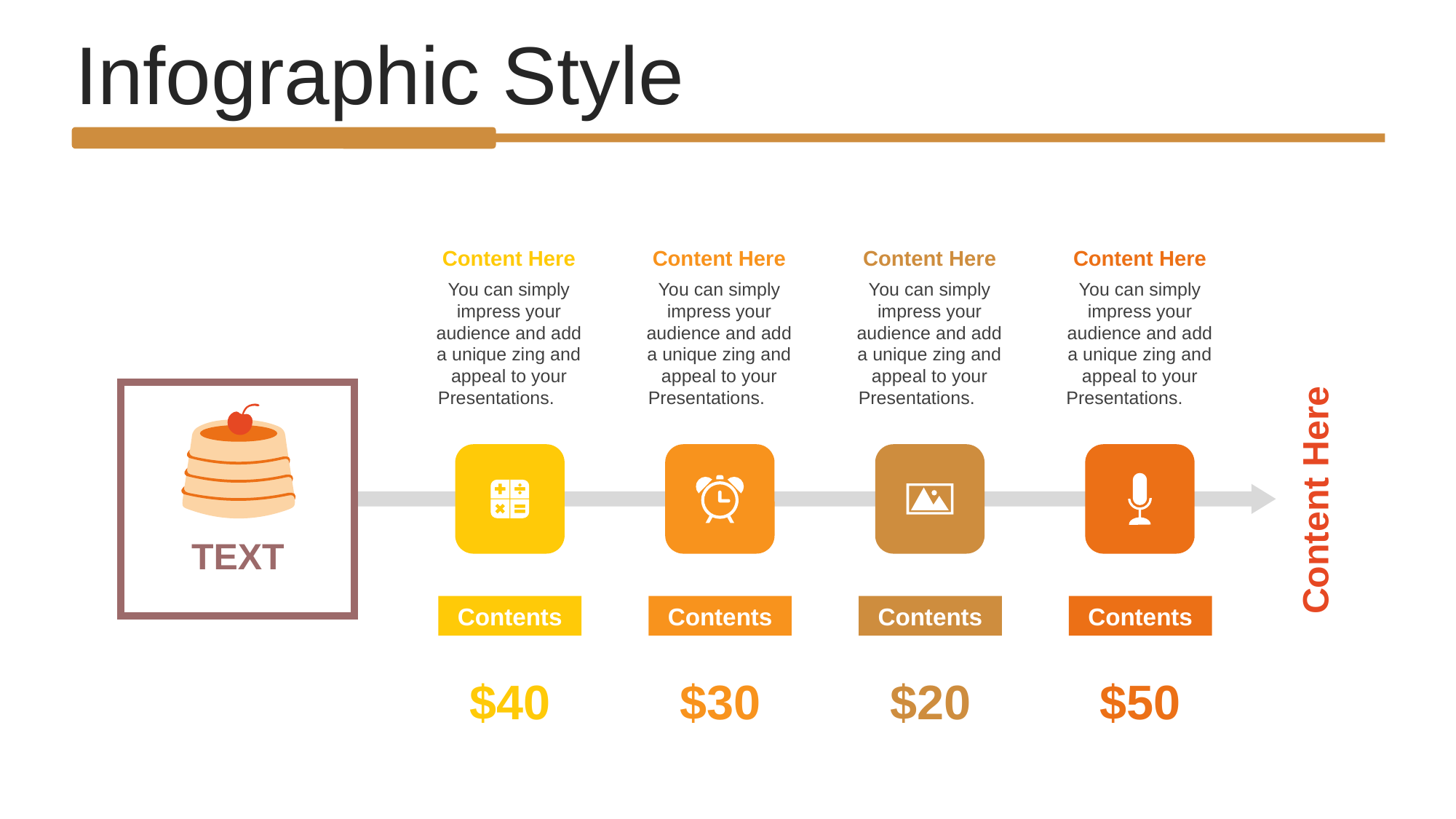

Infographic Style
Content Here
You can simply impress your audience and add a unique zing and appeal to your Presentations.
Content Here
You can simply impress your audience and add a unique zing and appeal to your Presentations.
Content Here
You can simply impress your audience and add a unique zing and appeal to your Presentations.
Content Here
You can simply impress your audience and add a unique zing and appeal to your Presentations.

Content Here

TEXT
Contents
Contents
Contents
Contents
$40
$30
$20
$50